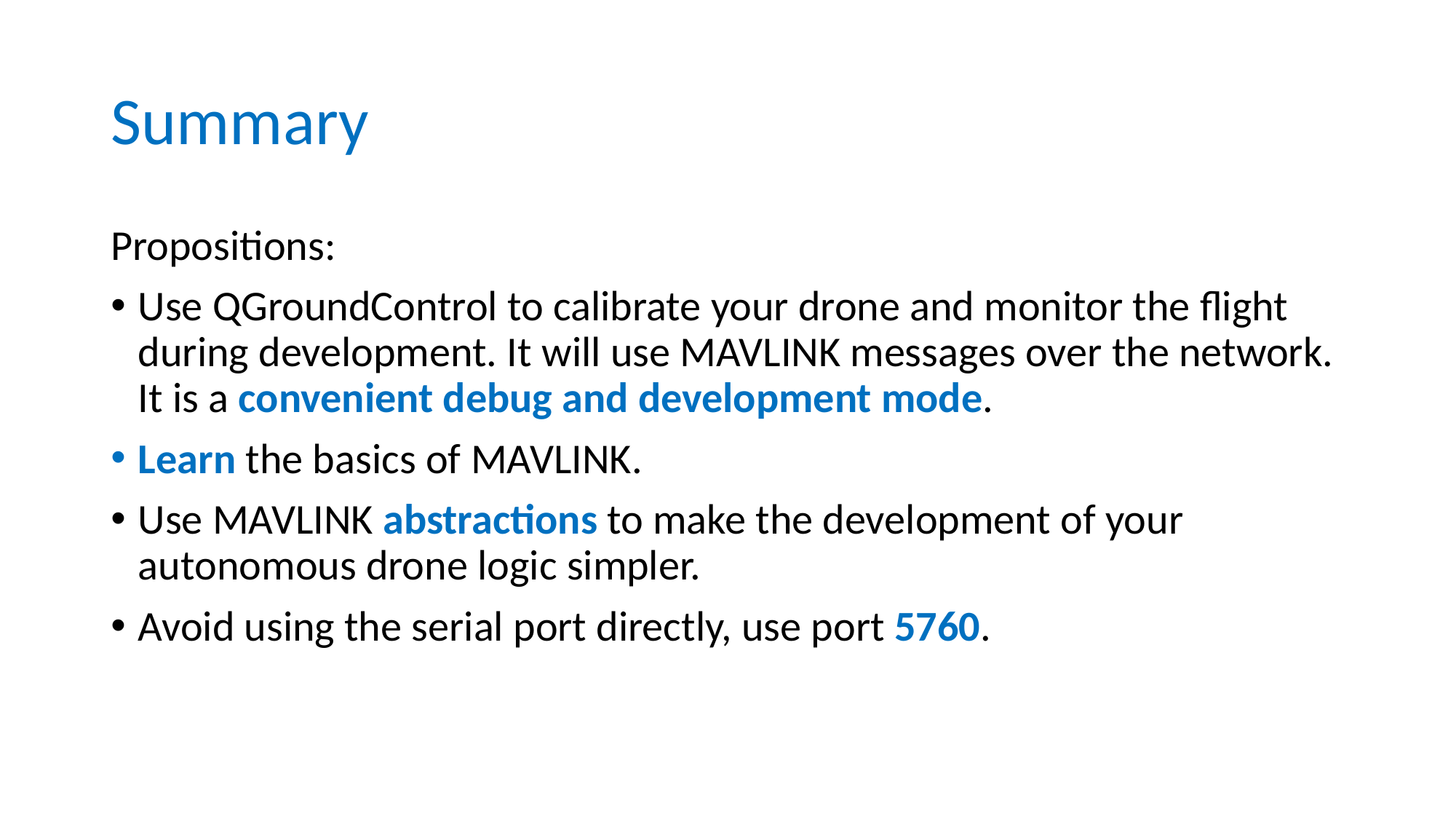

# Summary
Propositions:
Use QGroundControl to calibrate your drone and monitor the flight during development. It will use MAVLINK messages over the network.
It is a convenient debug and development mode.
Learn the basics of MAVLINK.
Use MAVLINK abstractions to make the development of your autonomous drone logic simpler.
Avoid using the serial port directly, use port 5760.